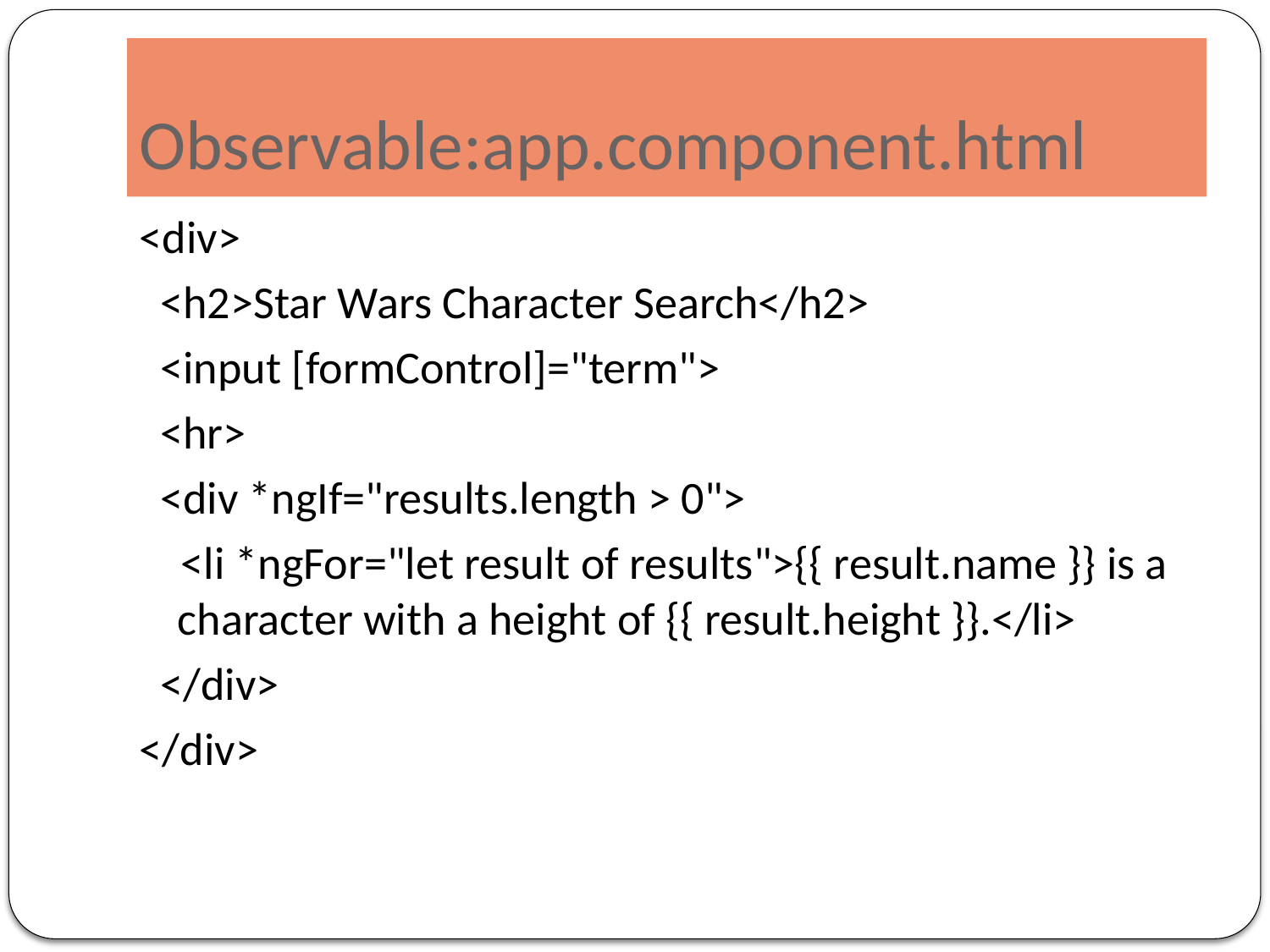

Observable:app.component.html
<div>
  <h2>Star Wars Character Search</h2>
  <input [formControl]="term">
  <hr>
  <div *ngIf="results.length > 0">
    <li *ngFor="let result of results">{{ result.name }} is a character with a height of {{ result.height }}.</li>
  </div>
</div>